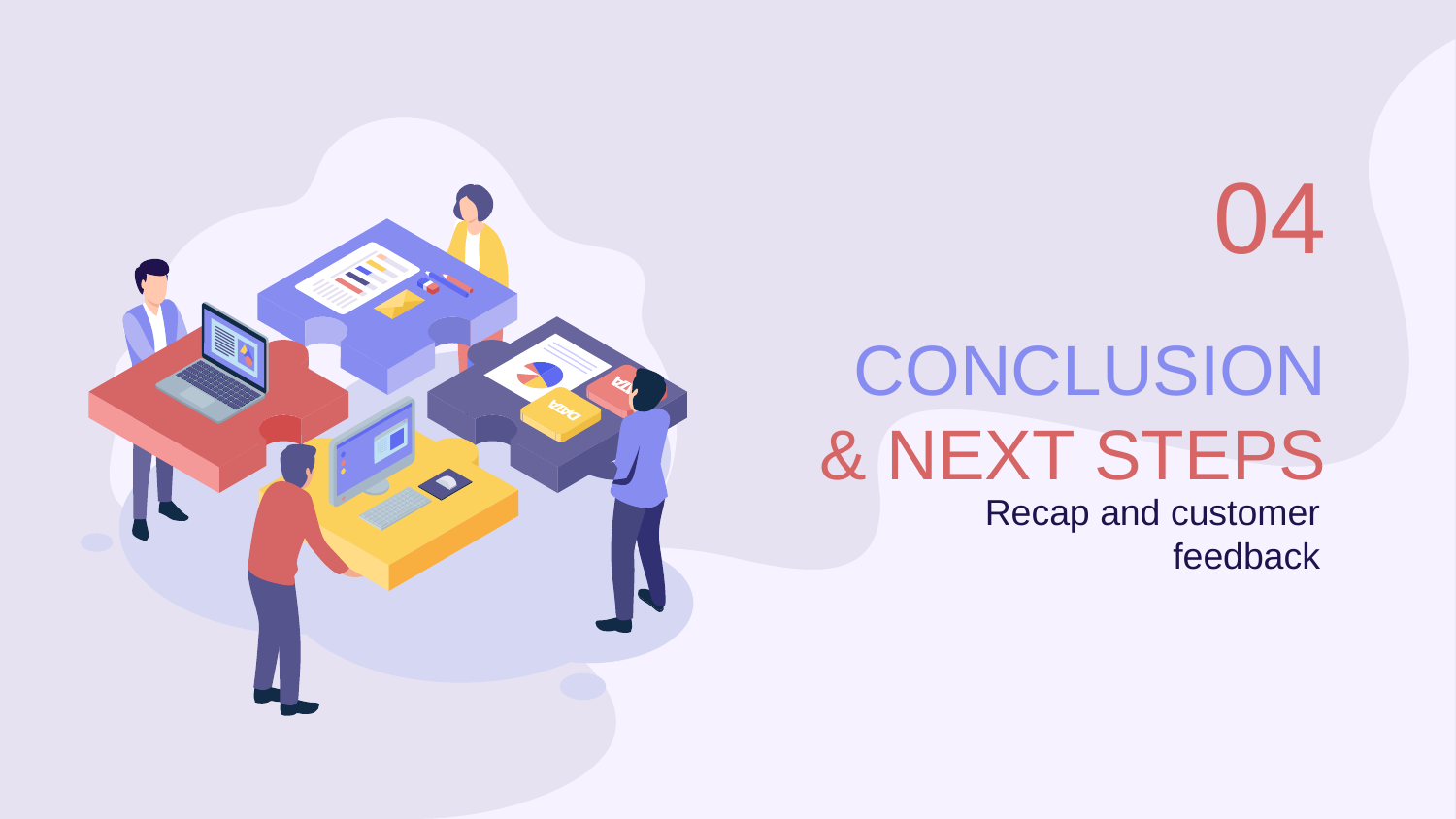

04

# CONCLUSION & NEXT STEPS
Recap and customer feedback